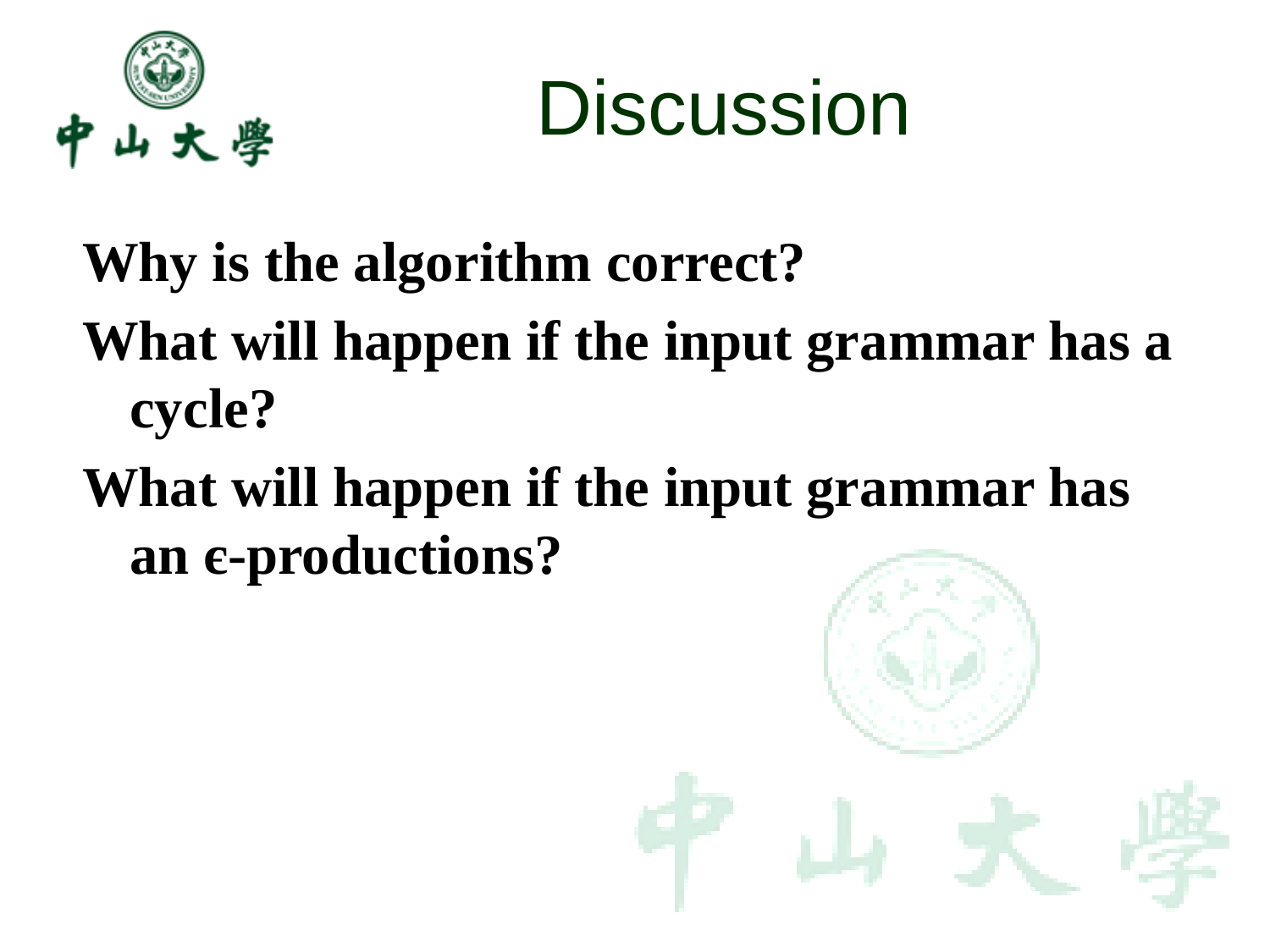

# Discussion
Why is the algorithm correct?
What will happen if the input grammar has a cycle?
What will happen if the input grammar has an є-productions?